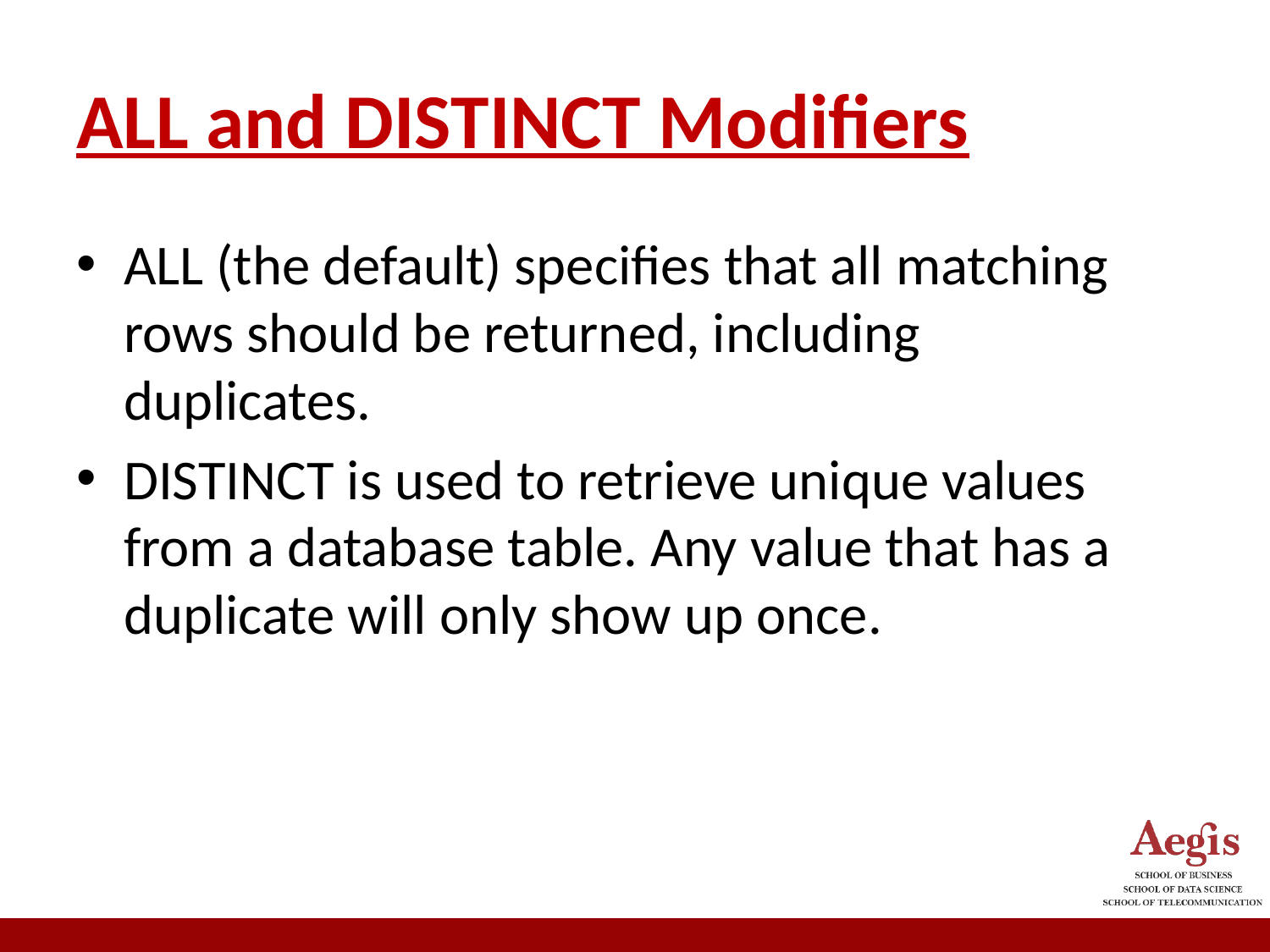

# ALL and DISTINCT Modifiers
ALL (the default) specifies that all matching rows should be returned, including duplicates.
DISTINCT is used to retrieve unique values from a database table. Any value that has a duplicate will only show up once.